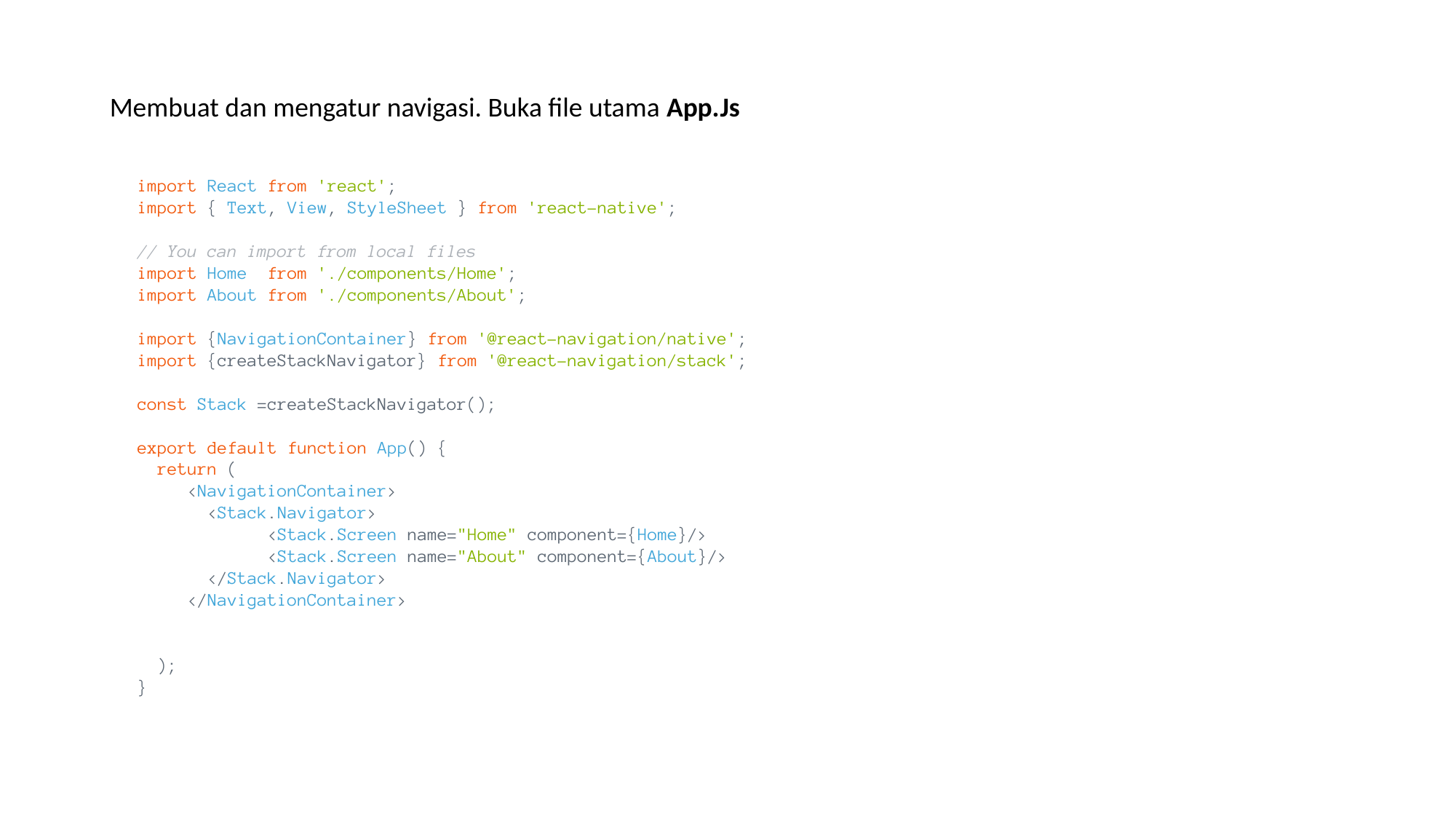

Membuat dan mengatur navigasi. Buka file utama App.Js
import React from 'react';
import { Text, View, StyleSheet } from 'react-native';
// You can import from local files
import Home  from './components/Home';
import About from './components/About';
import {NavigationContainer} from '@react-navigation/native';
import {createStackNavigator} from '@react-navigation/stack';
const Stack =createStackNavigator();
export default function App() {
  return (
     <NavigationContainer>
       <Stack.Navigator>
             <Stack.Screen name="Home" component={Home}/>
             <Stack.Screen name="About" component={About}/>
       </Stack.Navigator>
     </NavigationContainer>

  );
}